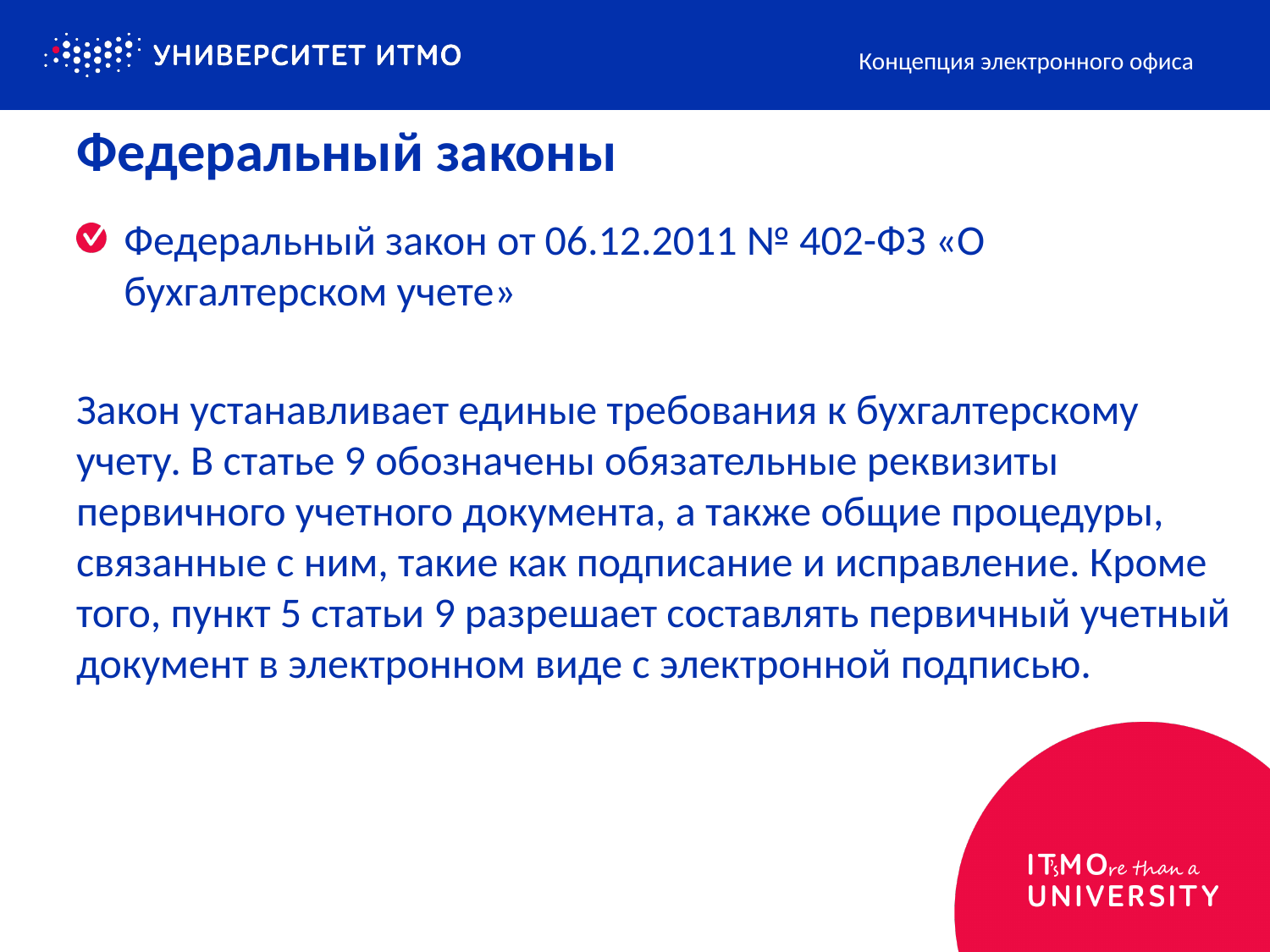

Концепция электронного офиса
# Федеральный законы
Федеральный закон от 06.12.2011 № 402-ФЗ «О бухгалтерском учете»

Закон устанавливает единые требования к бухгалтерскому учету. В статье 9 обозначены обязательные реквизиты первичного учетного документа, а также общие процедуры, связанные с ним, такие как подписание и исправление. Кроме того, пункт 5 статьи 9 разрешает составлять первичный учетный документ в электронном виде с электронной подписью.